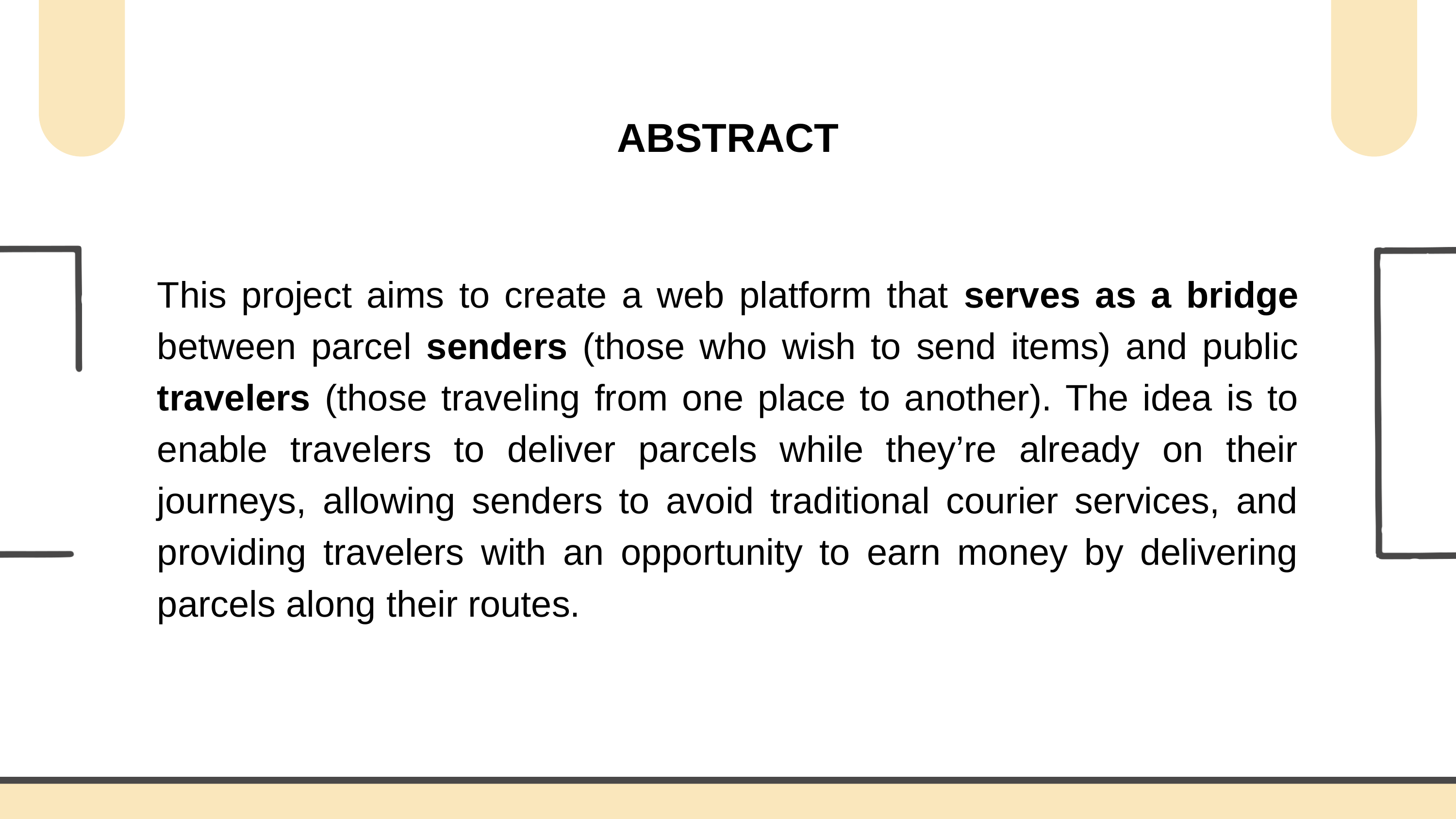

ABSTRACT

This project aims to create a web platform that serves as a bridge between parcel senders (those who wish to send items) and public travelers (those traveling from one place to another). The idea is to enable travelers to deliver parcels while they’re already on their journeys, allowing senders to avoid traditional courier services, and providing travelers with an opportunity to earn money by delivering parcels along their routes.